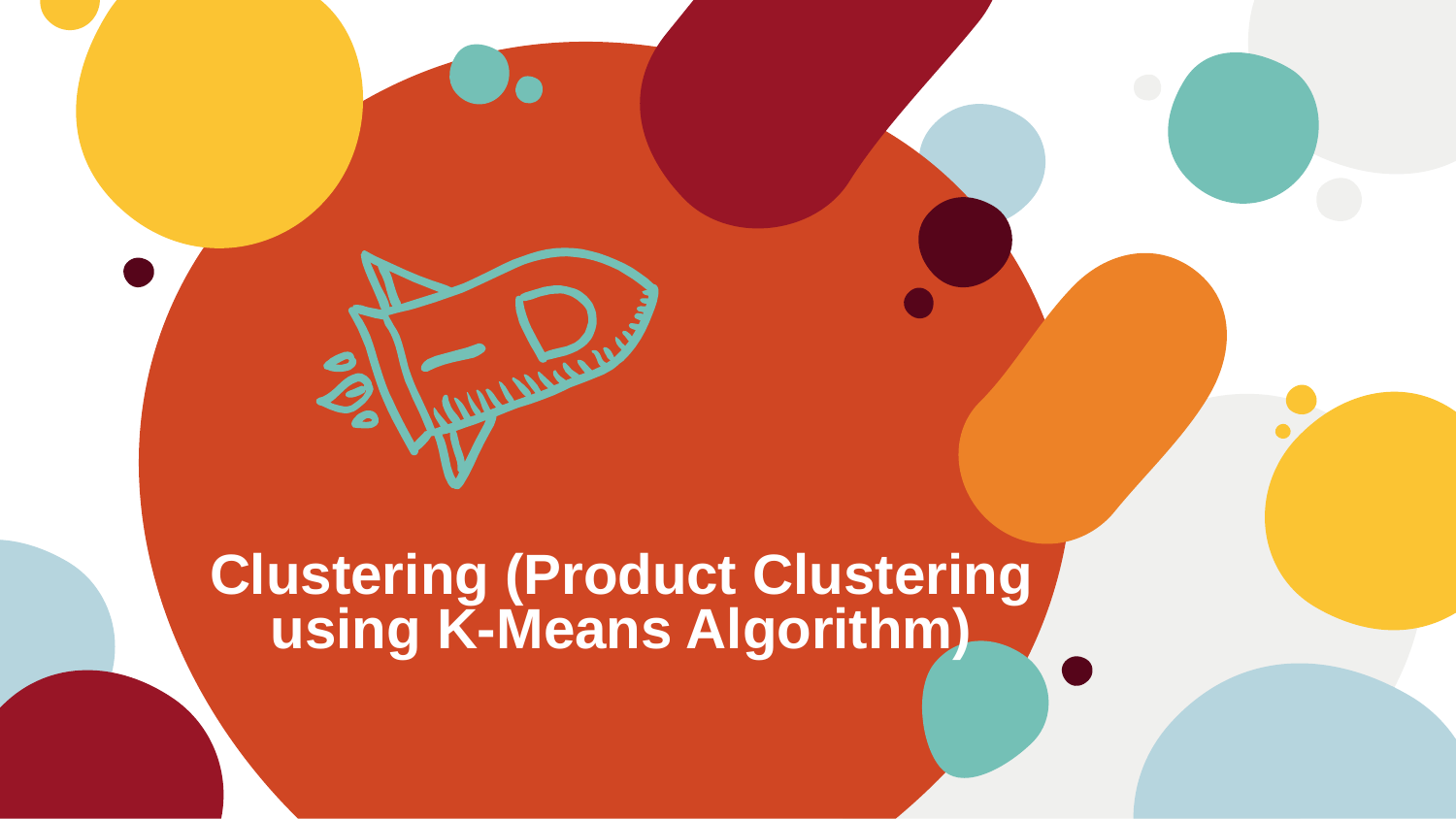

# Clustering (Product Clustering using K-Means Algorithm)